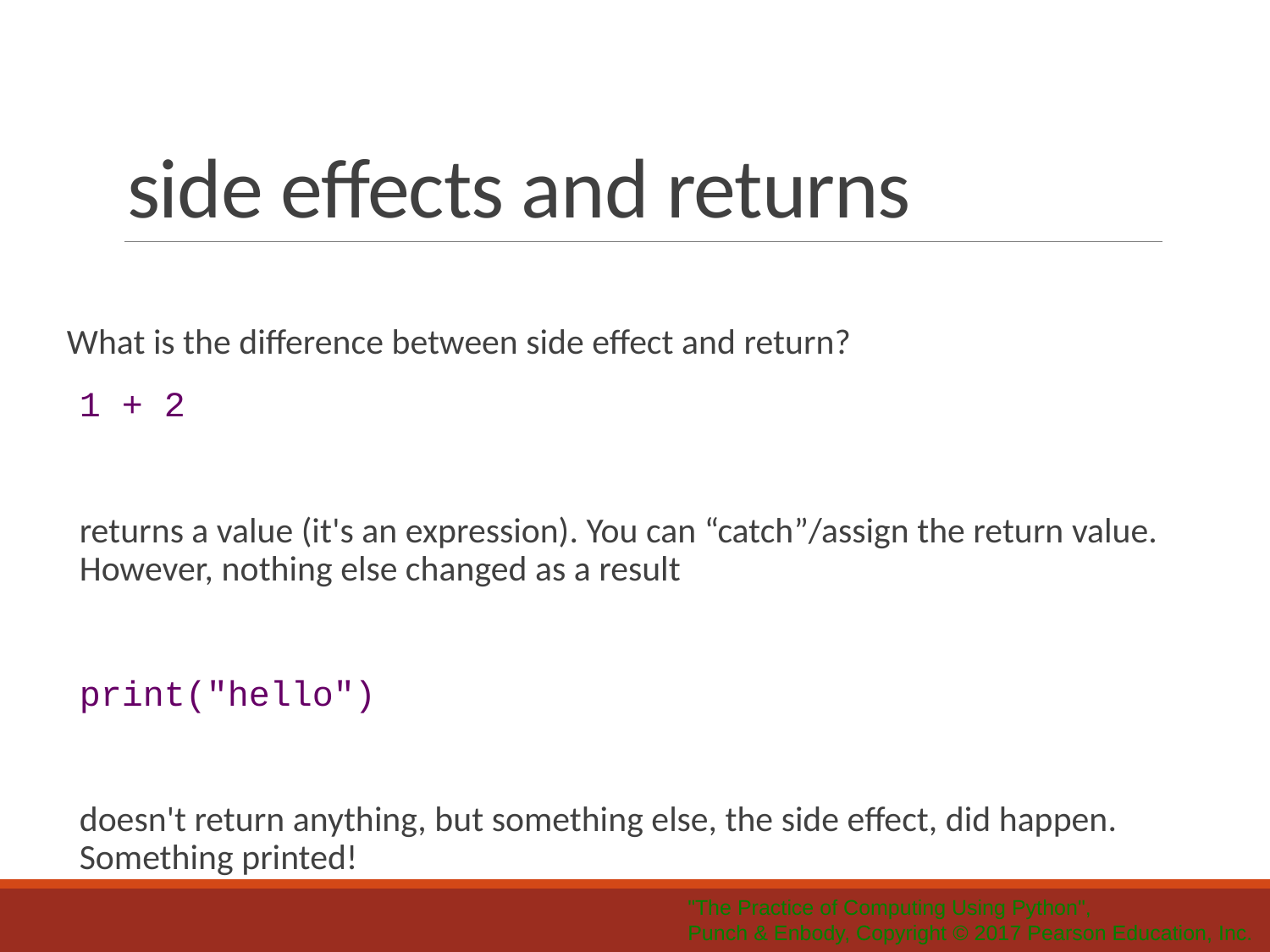

# side effects and returns
What is the difference between side effect and return?
1 + 2

returns a value (it's an expression). You can “catch”/assign the return value. However, nothing else changed as a result

print("hello")

doesn't return anything, but something else, the side effect, did happen. Something printed!